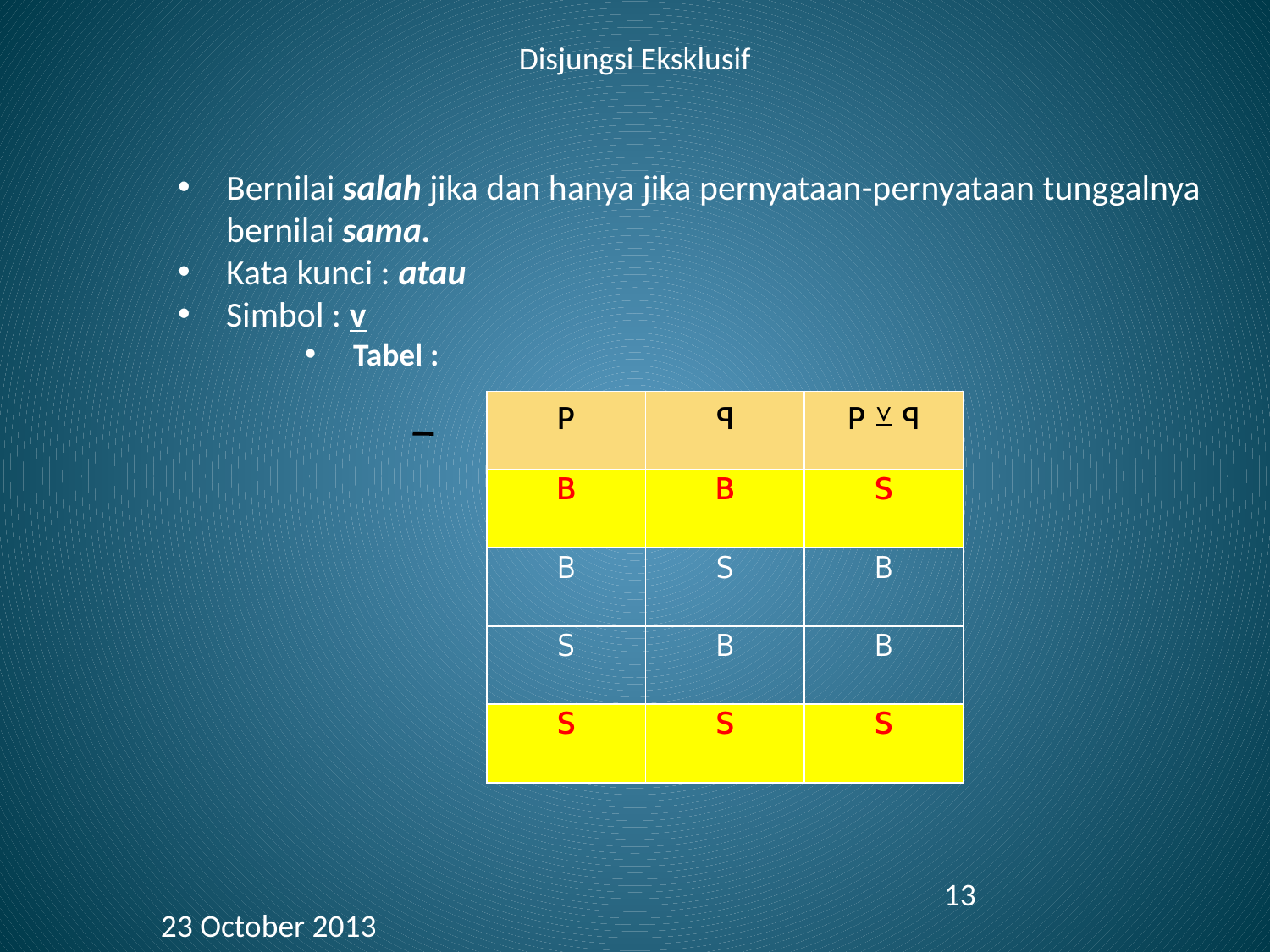

Disjungsi Eksklusif
Bernilai salah jika dan hanya jika pernyataan-pernyataan tunggalnya bernilai sama.
Kata kunci : atau
Simbol : v
Tabel :

| p | q | p v q |
| --- | --- | --- |
| B | B | S |
| B | S | B |
| S | B | B |
| S | S | S |
13
23 October 2013